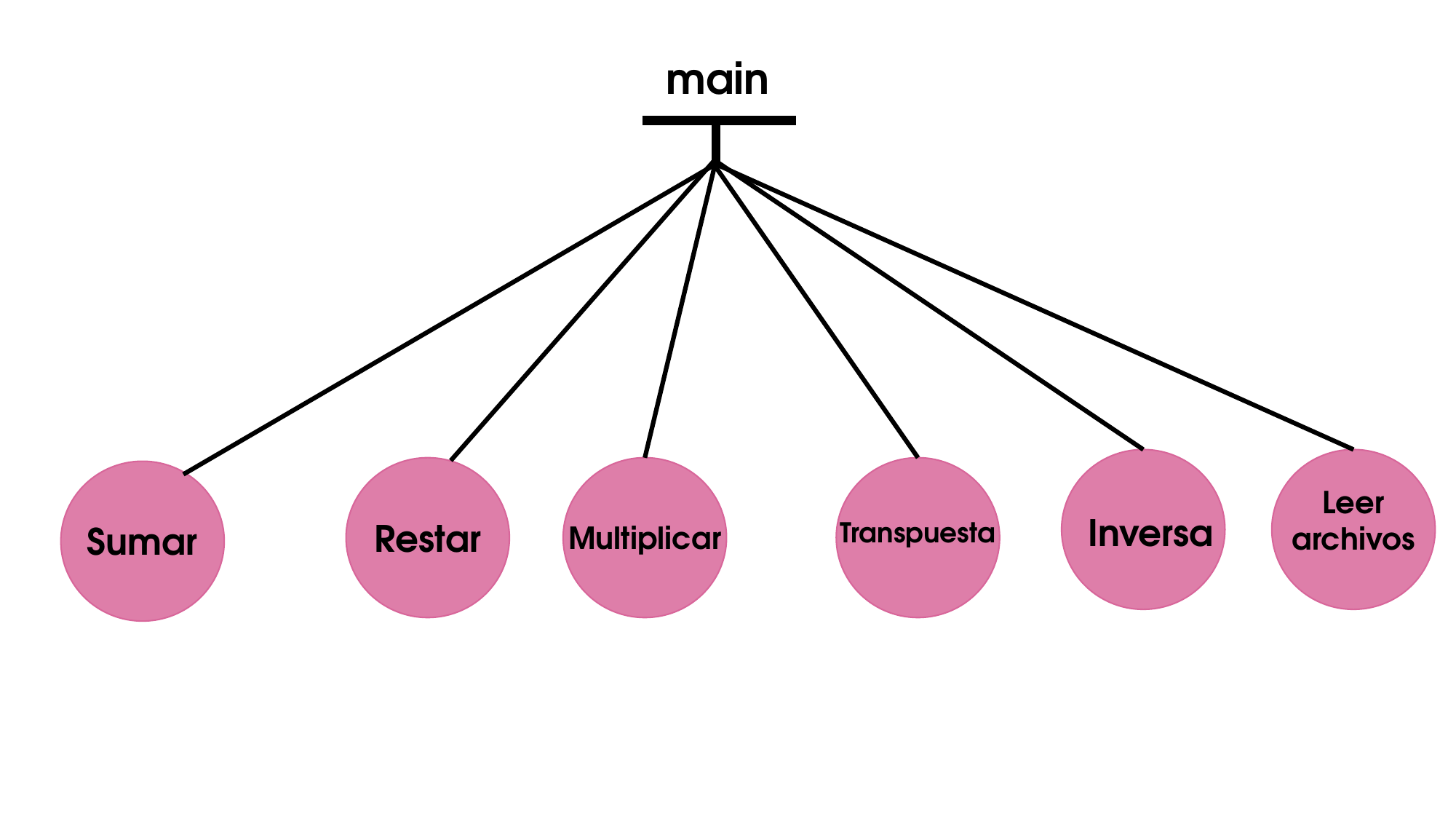

main

Leer
archivos
Inversa
Restar
Transpuesta
Sumar
Multiplicar